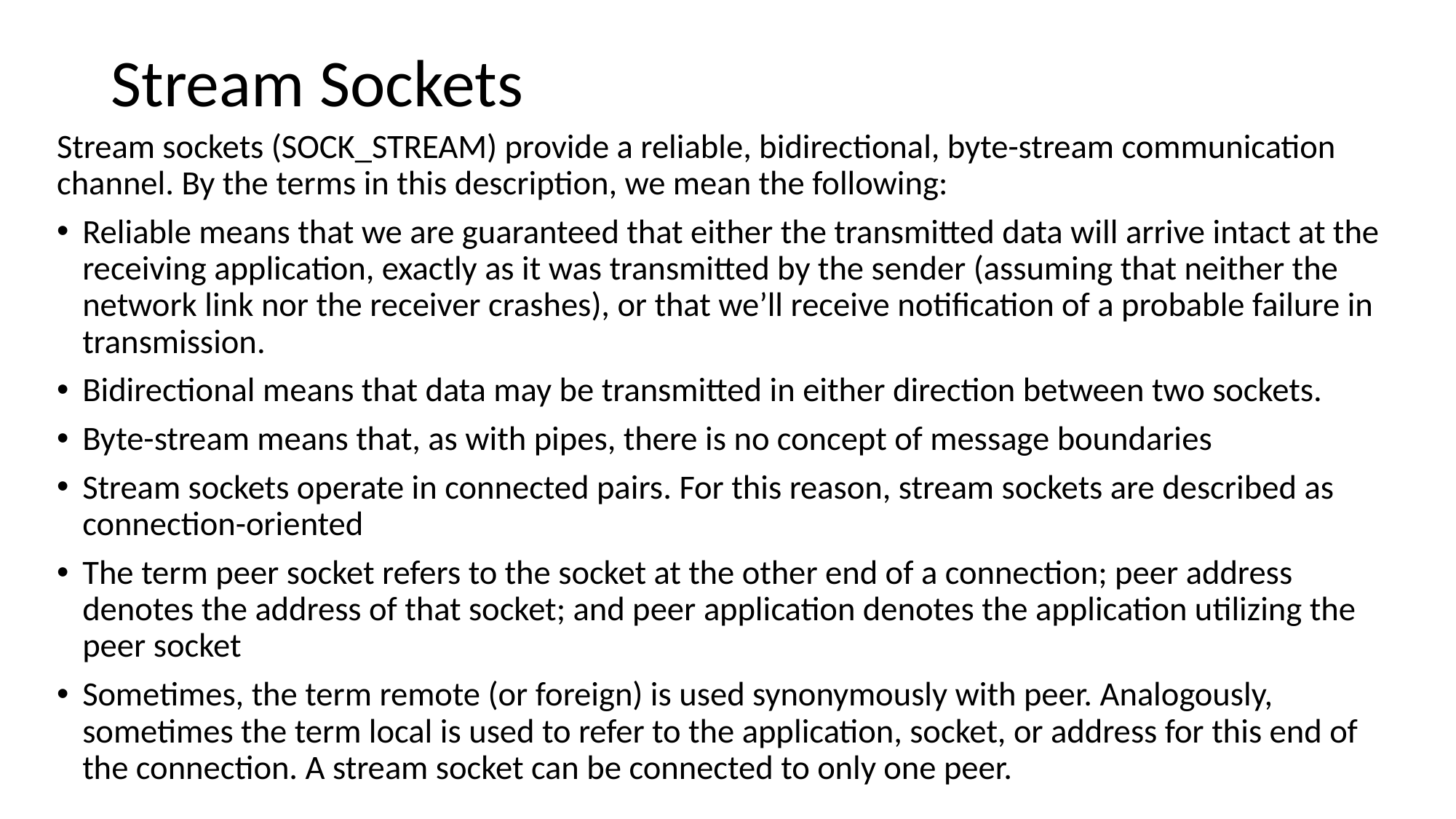

# Stream Sockets
Stream sockets (SOCK_STREAM) provide a reliable, bidirectional, byte-stream communication channel. By the terms in this description, we mean the following:
Reliable means that we are guaranteed that either the transmitted data will arrive intact at the receiving application, exactly as it was transmitted by the sender (assuming that neither the network link nor the receiver crashes), or that we’ll receive notification of a probable failure in transmission.
Bidirectional means that data may be transmitted in either direction between two sockets.
Byte-stream means that, as with pipes, there is no concept of message boundaries
Stream sockets operate in connected pairs. For this reason, stream sockets are described as connection-oriented
The term peer socket refers to the socket at the other end of a connection; peer address denotes the address of that socket; and peer application denotes the application utilizing the peer socket
Sometimes, the term remote (or foreign) is used synonymously with peer. Analogously, sometimes the term local is used to refer to the application, socket, or address for this end of the connection. A stream socket can be connected to only one peer.